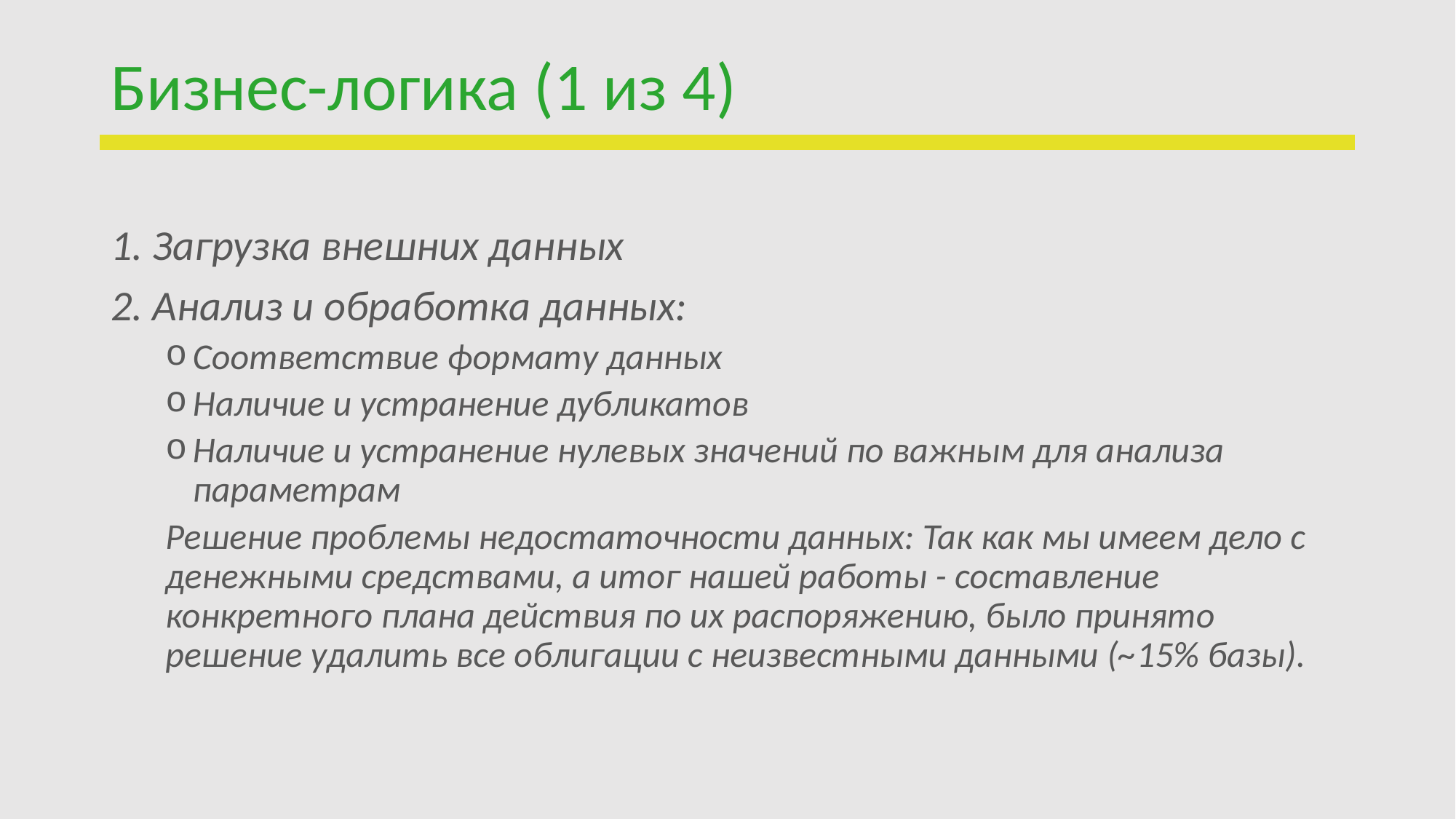

# Бизнес-логика (1 из 4)
1. Загрузка внешних данных
2. Анализ и обработка данных:
Соответствие формату данных
Наличие и устранение дубликатов
Наличие и устранение нулевых значений по важным для анализа параметрам
Решение проблемы недостаточности данных: Так как мы имеем дело с денежными средствами, а итог нашей работы - составление конкретного плана действия по их распоряжению, было принято решение удалить все облигации с неизвестными данными (~15% базы).